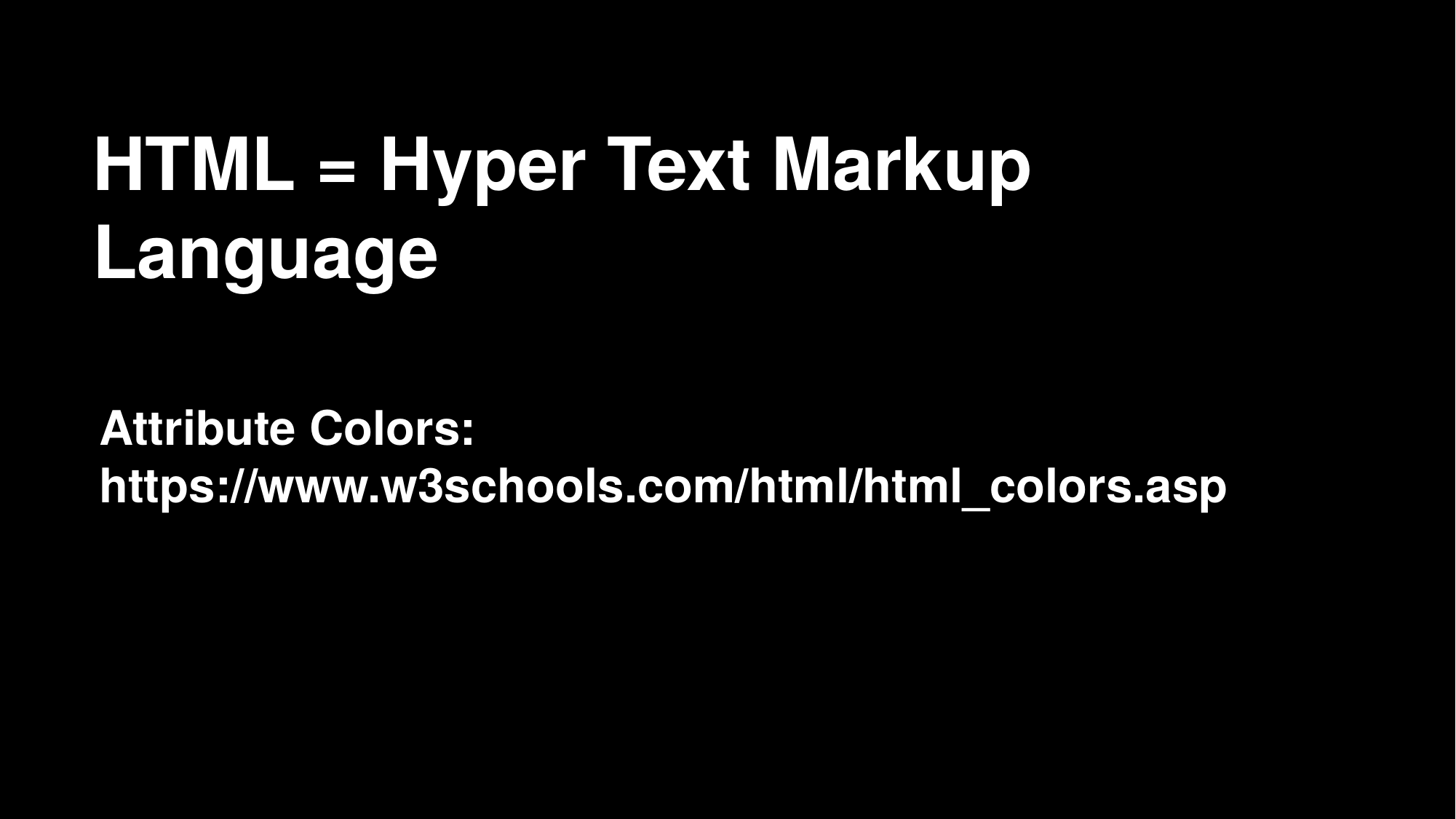

HTML = Hyper Text Markup Language
Attribute Colors: https://www.w3schools.com/html/html_colors.asp